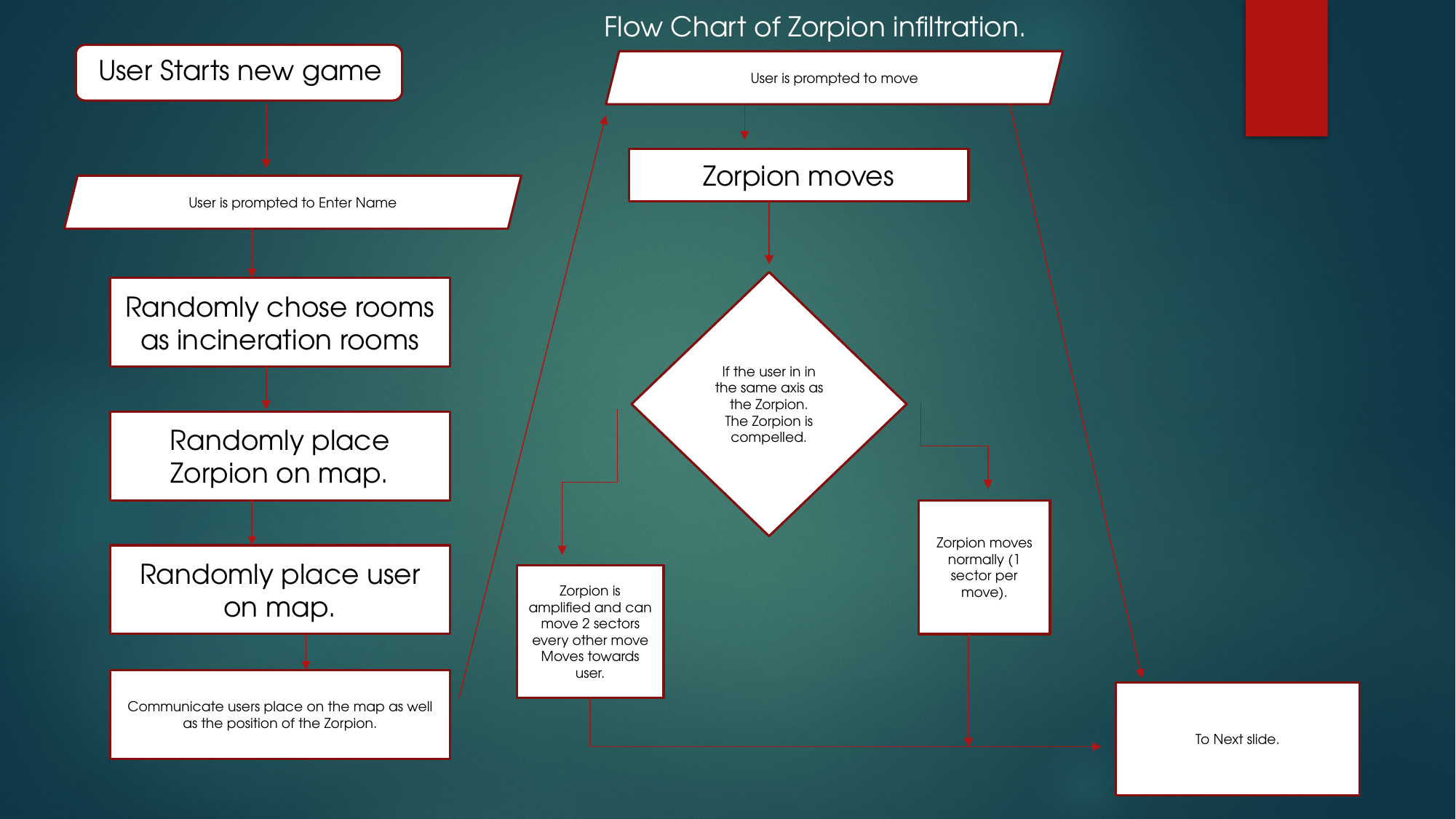

Flow Chart of Zorpion infiltration.

User Starts new game
User is prompted to move
Zorpion moves
User is prompted to Enter Name
If the user in in the same axis as the Zorpion.
The Zorpion is compelled.
Randomly chose rooms as incineration rooms
Randomly place Zorpion on map.
Zorpion moves normally (1 sector per move).
Randomly place user on map.
Zorpion is amplified and can move 2 sectors every other move
Moves towards user.
Communicate users place on the map as well as the position of the Zorpion.
To Next slide.